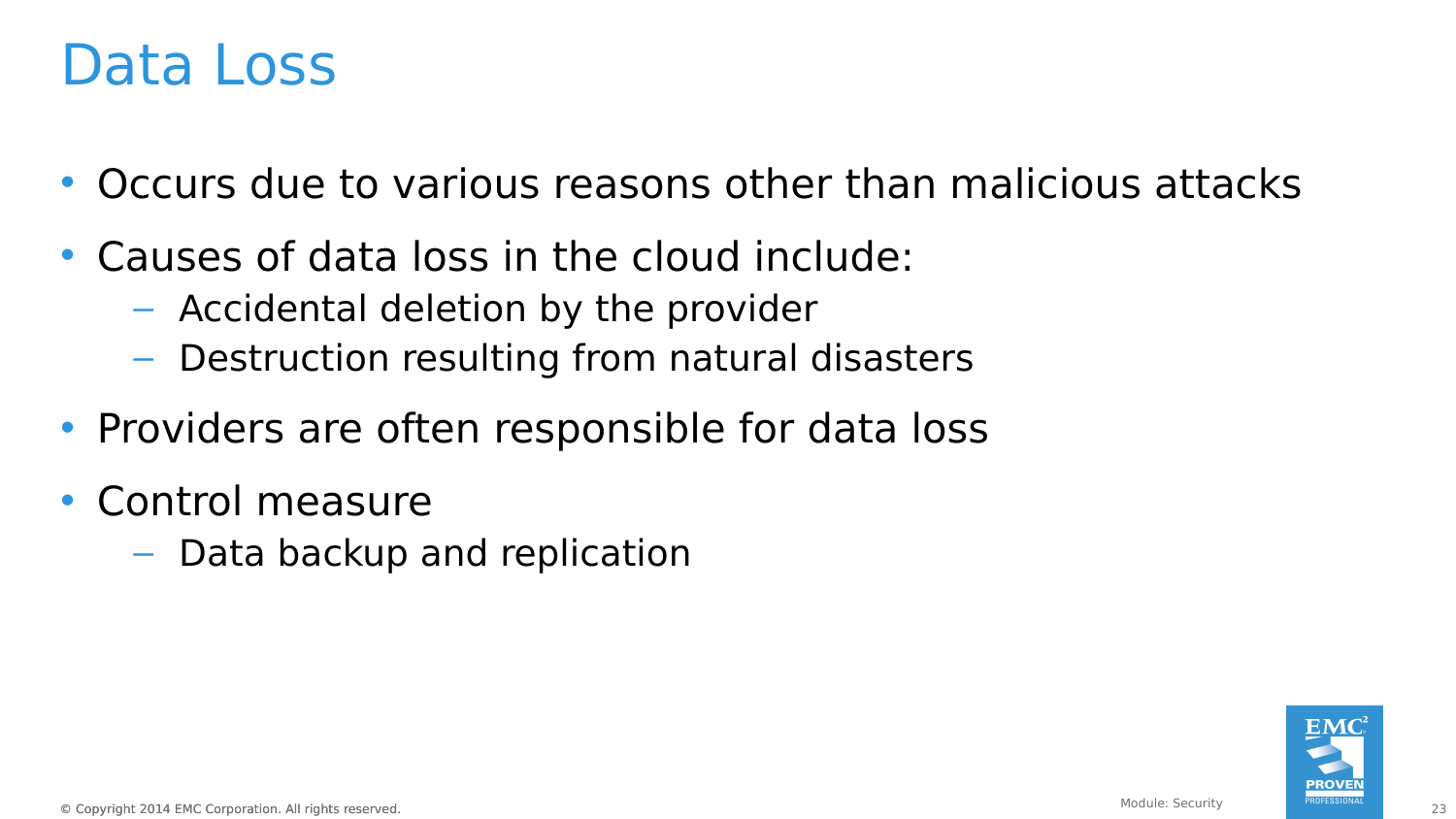

# Data Loss
Occurs due to various reasons other than malicious attacks
Causes of data loss in the cloud include:
Accidental deletion by the provider
Destruction resulting from natural disasters
Providers are often responsible for data loss
Control measure
Data backup and replication
Module: Security